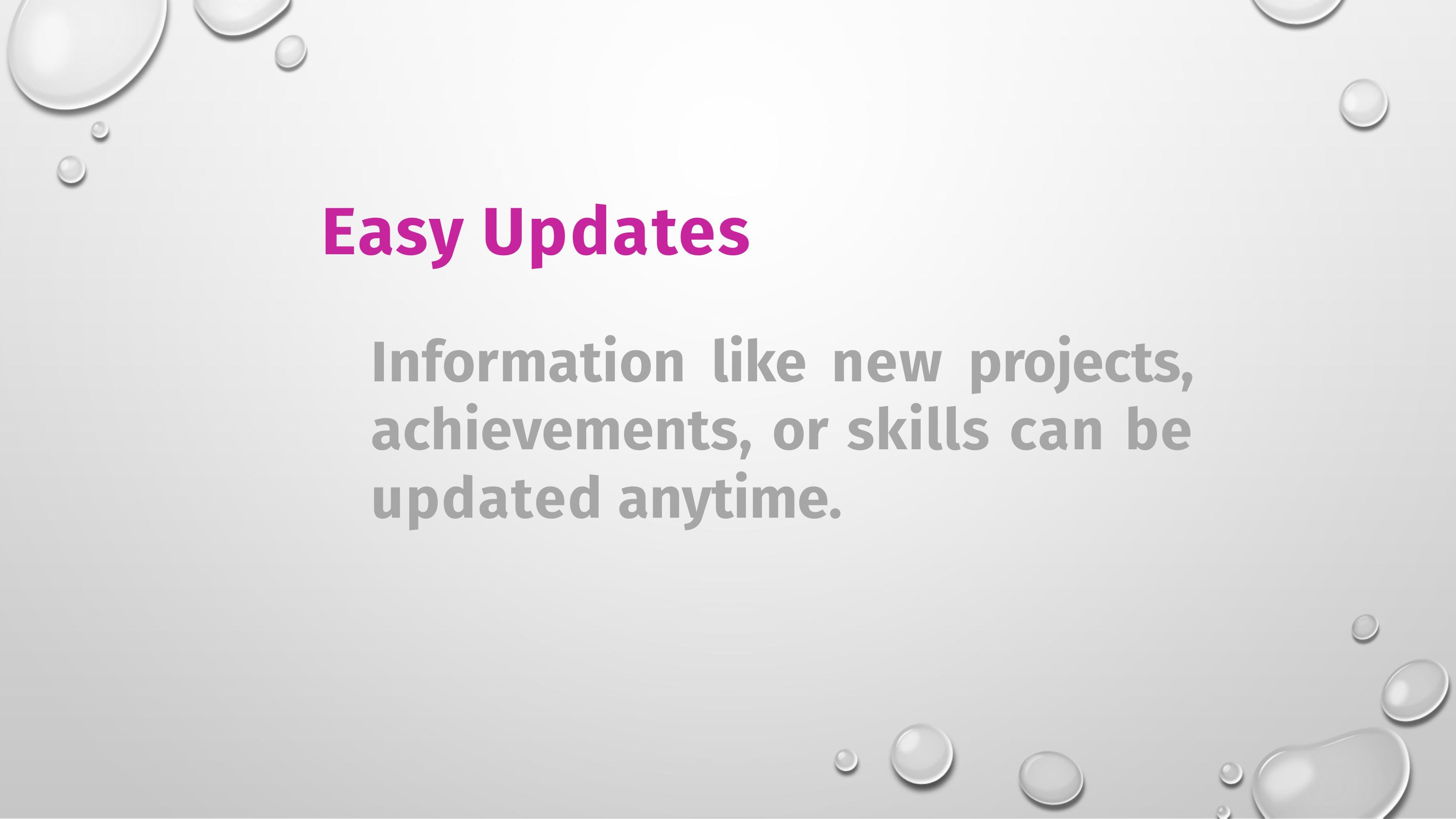

# Easy Updates
Information like new projects, achievements, or skills can be updated anytime.